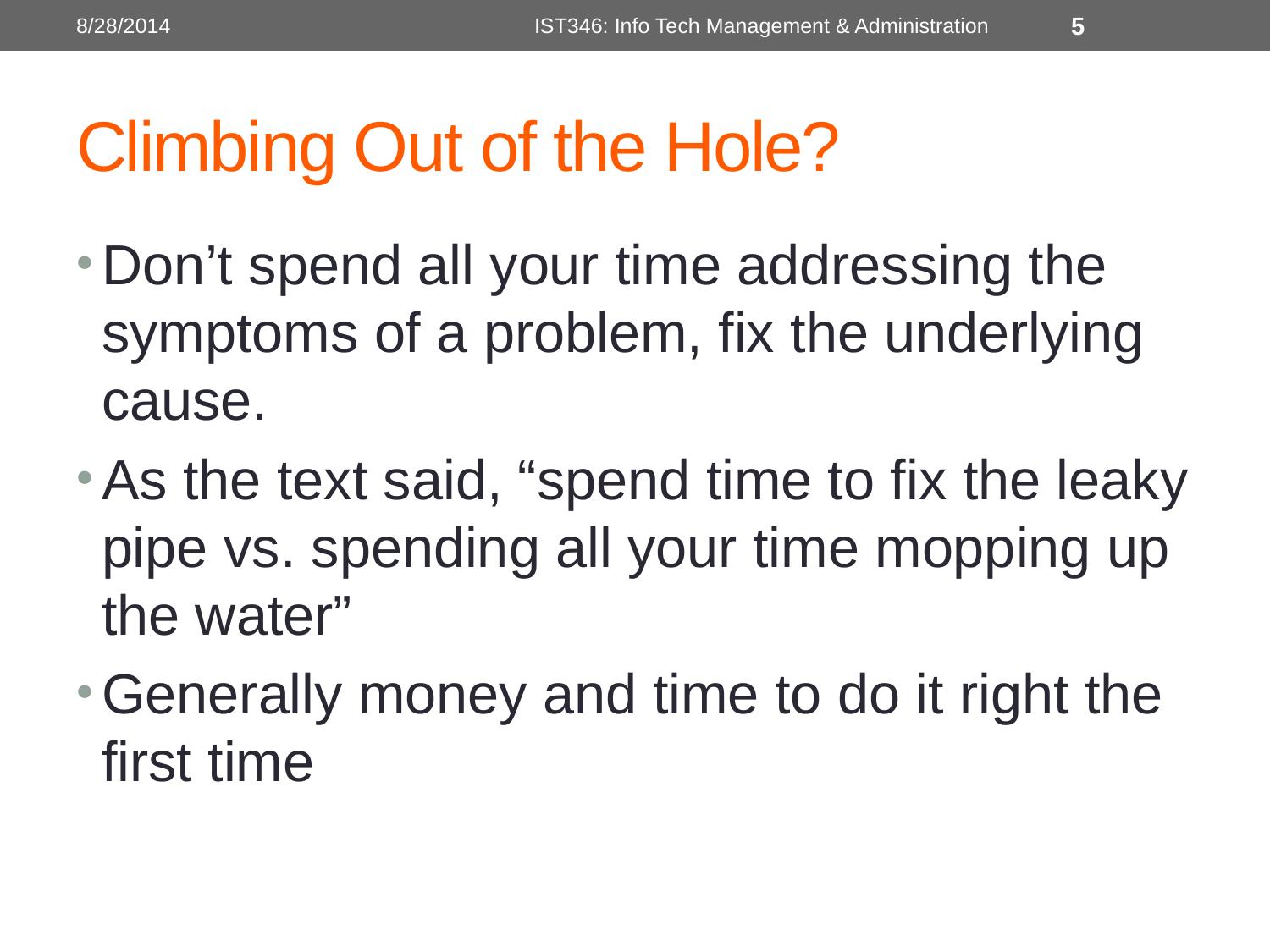

8/28/2014
IST346: Info Tech Management & Administration
5
# Climbing Out of the Hole?
Don’t spend all your time addressing the symptoms of a problem, fix the underlying cause.
As the text said, “spend time to fix the leaky pipe vs. spending all your time mopping up the water”
Generally money and time to do it right the first time